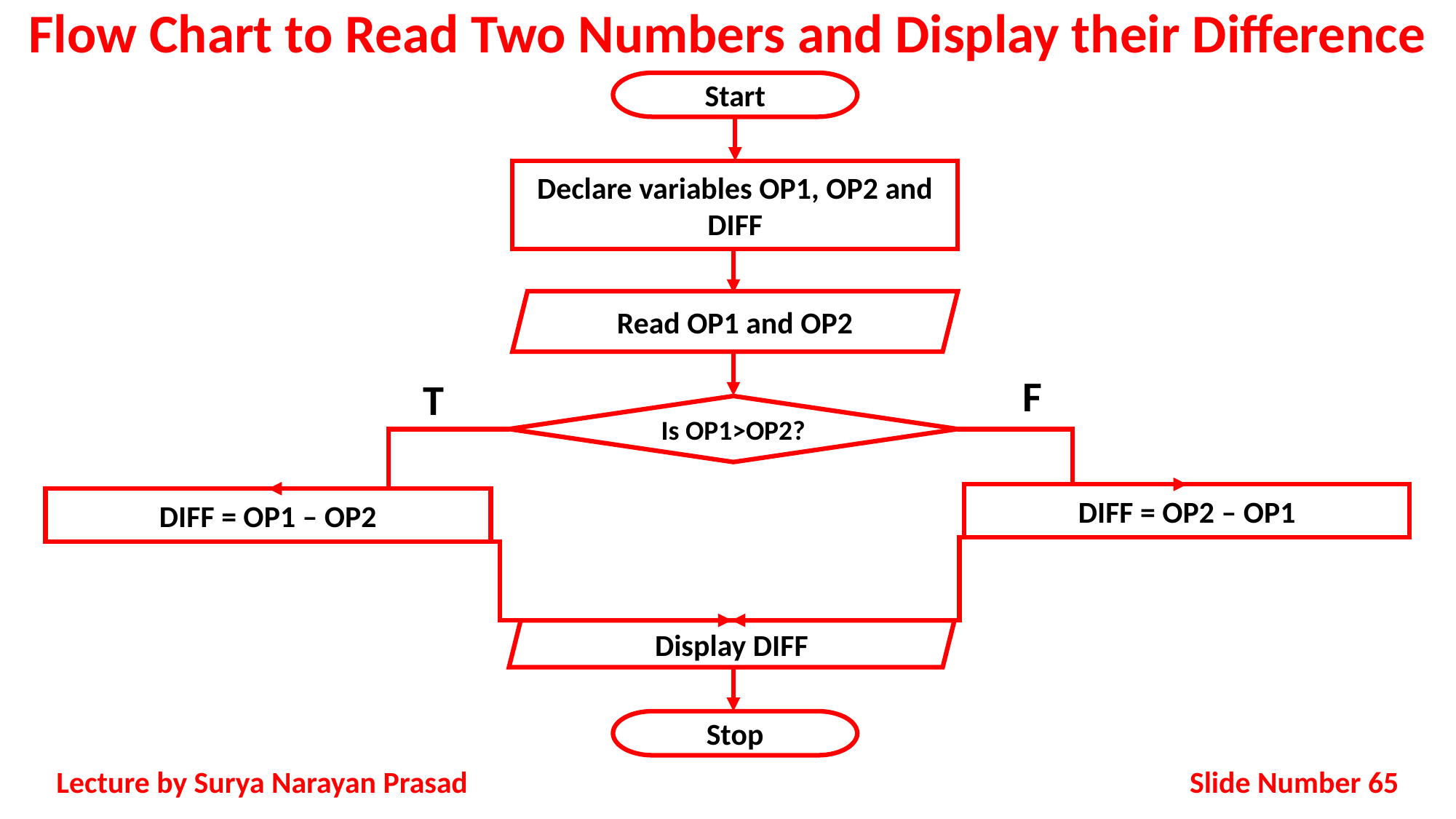

# Flow Chart to Read Two Numbers and Display their Difference
Start
Declare variables OP1, OP2 and DIFF
Read OP1 and OP2
DIFF = OP2 – OP1
Display DIFF
Stop
Is OP1>OP2?
DIFF = OP1 – OP2
F
T
Slide Number 65
Lecture by Surya Narayan Prasad